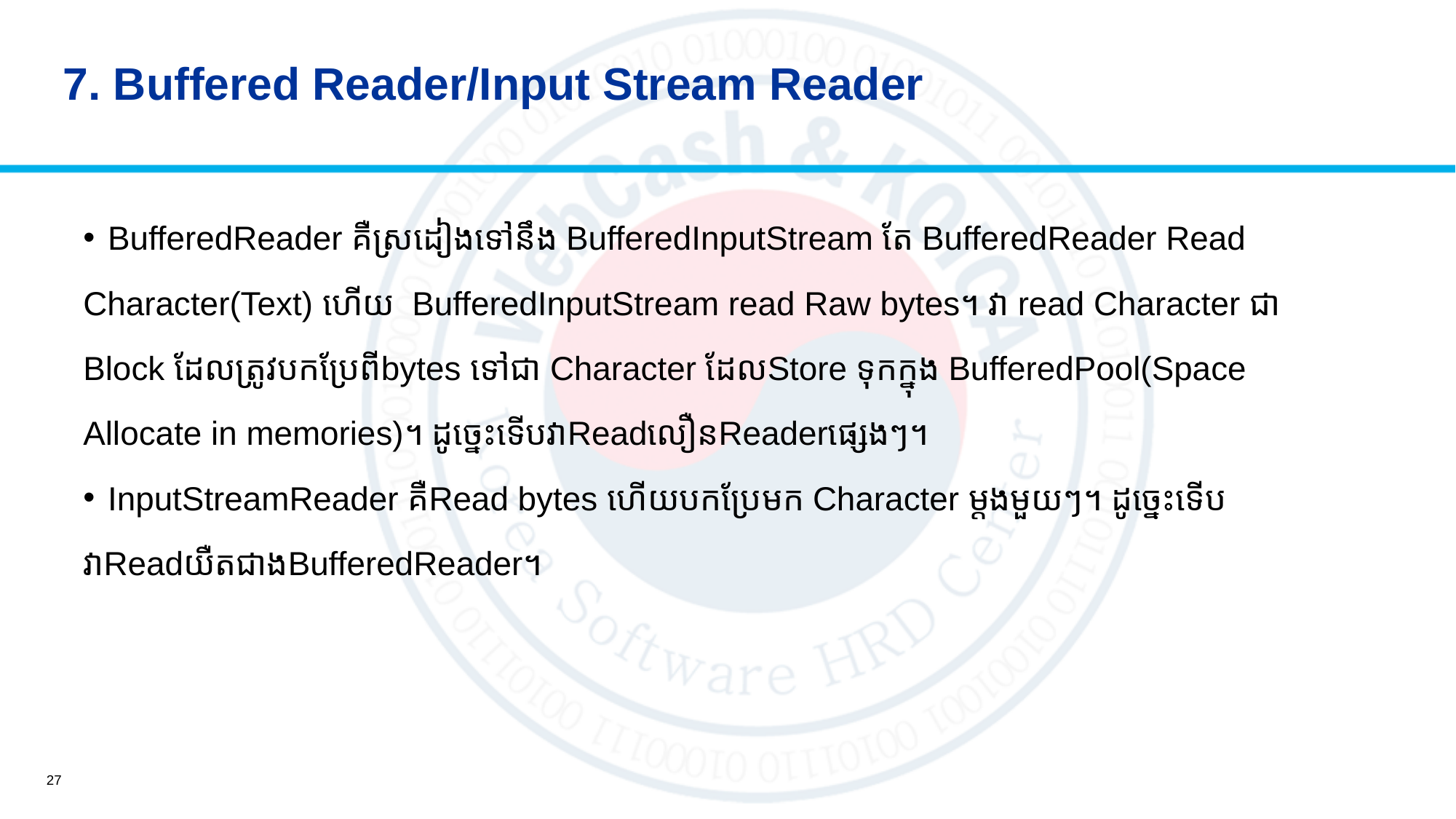

# 7. Buffered Reader/Input Stream Reader
BufferedReader គឺស្រដៀងទៅនឹង BufferedInputStream តែ BufferedReader Read
Character(Text) ហើយ​  BufferedInputStream read Raw bytes។ វា read Character ជា
Block ដែលត្រូវបកប្រែពីbytes ទៅជា Character ដែលStore ទុកក្នុង BufferedPool(Space
Allocate in memories)។ ដូច្នេះ​ទើបវាReadលឿនReaderផ្សេងៗ។
InputStreamReader គឺRead bytes ហើយបកប្រែមក Character ម្តងមួយៗ។​ ដូច្នេះទើប
វាReadយឺតជាងBufferedReader។
27